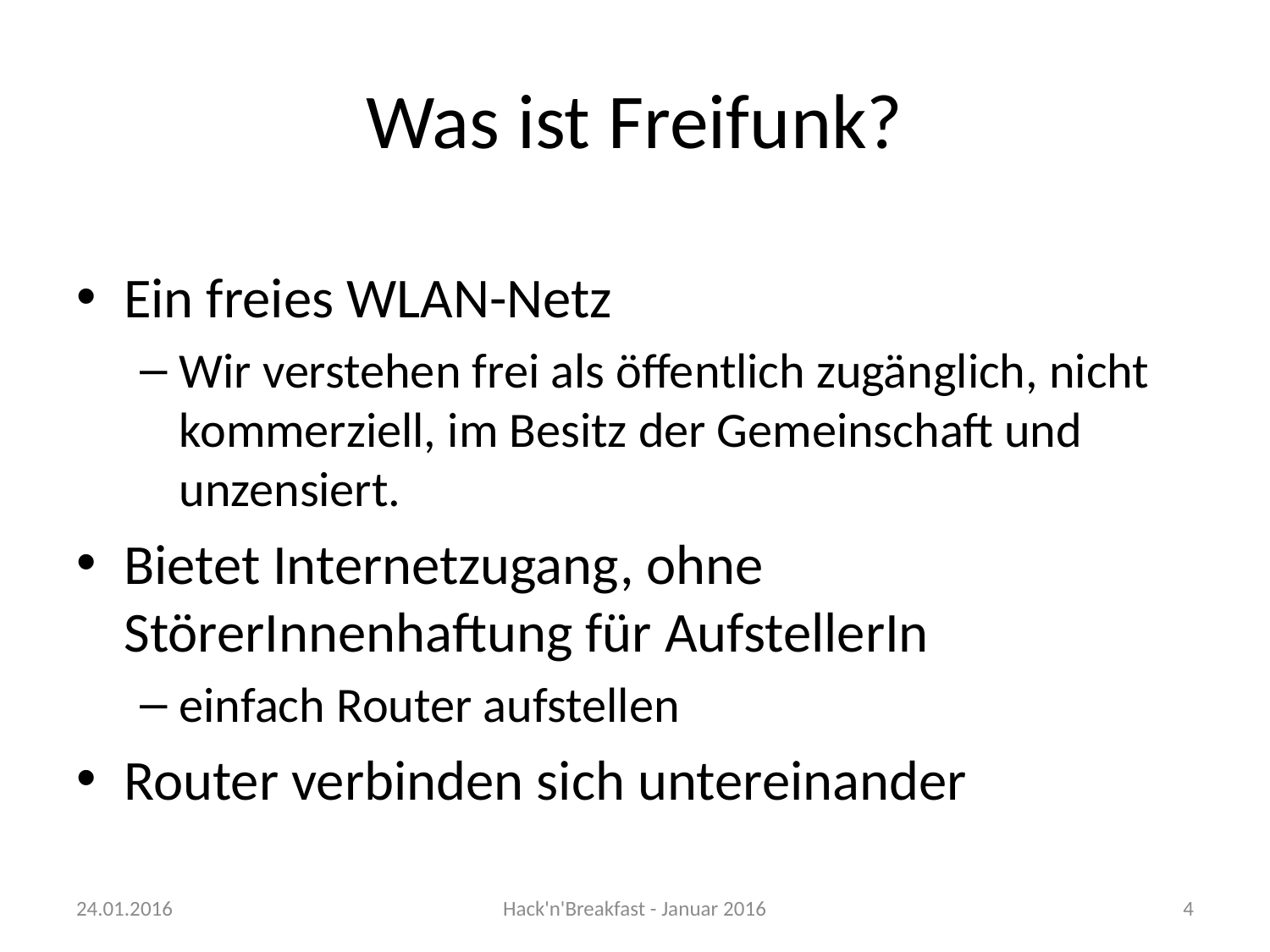

# Was ist Freifunk?
Ein freies WLAN-Netz
Wir verstehen frei als öffentlich zugänglich, nicht kommerziell, im Besitz der Gemeinschaft und unzensiert.
Bietet Internetzugang, ohne StörerInnenhaftung für AufstellerIn
einfach Router aufstellen
Router verbinden sich untereinander
24.01.2016
Hack'n'Breakfast - Januar 2016
4